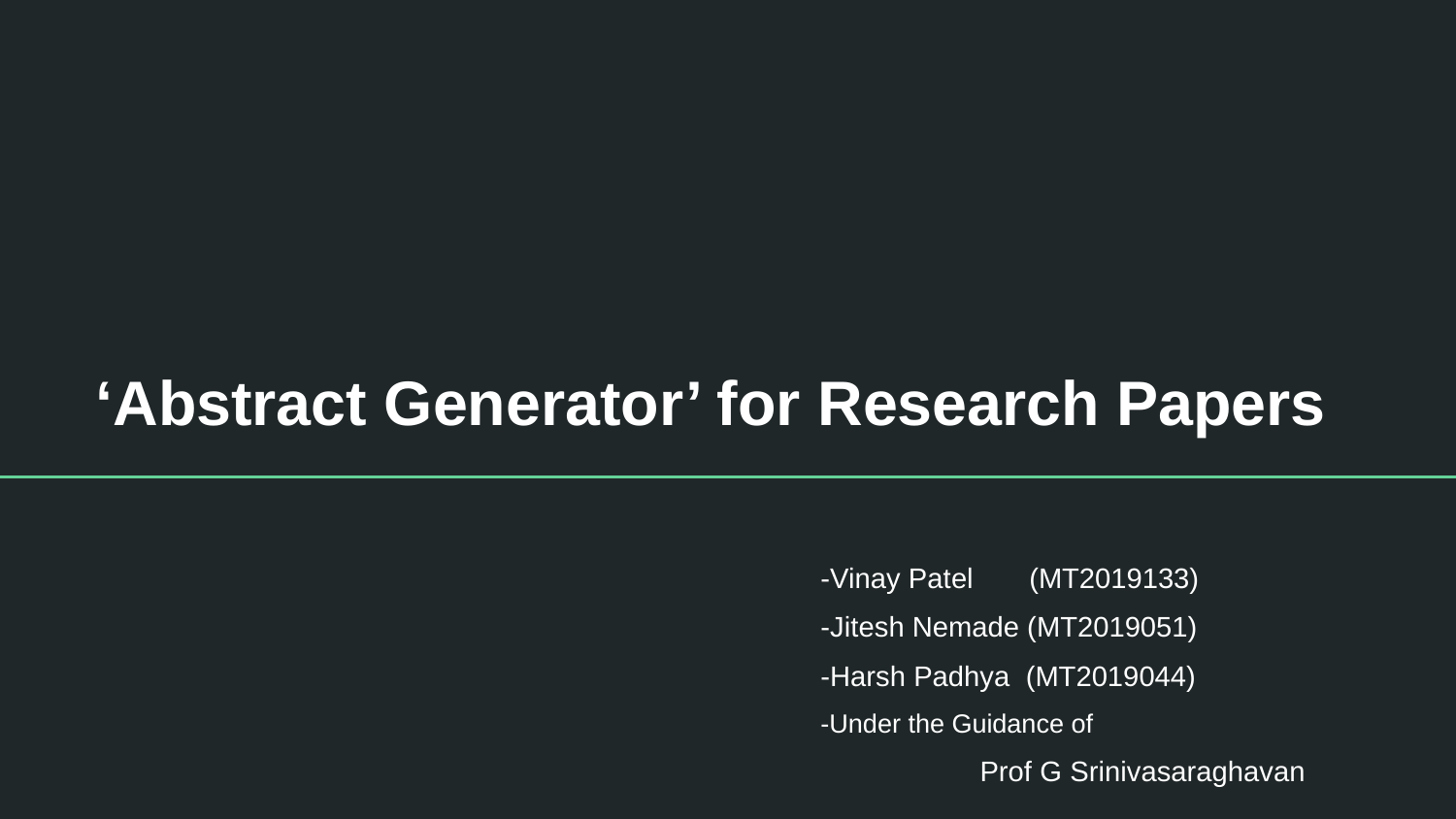

# ‘Abstract Generator’ for Research Papers

-Vinay Patel       (MT2019133)
-Jitesh Nemade (MT2019051)
-Harsh Padhya  (MT2019044)
-Under the Guidance of
Prof G Srinivasaraghavan